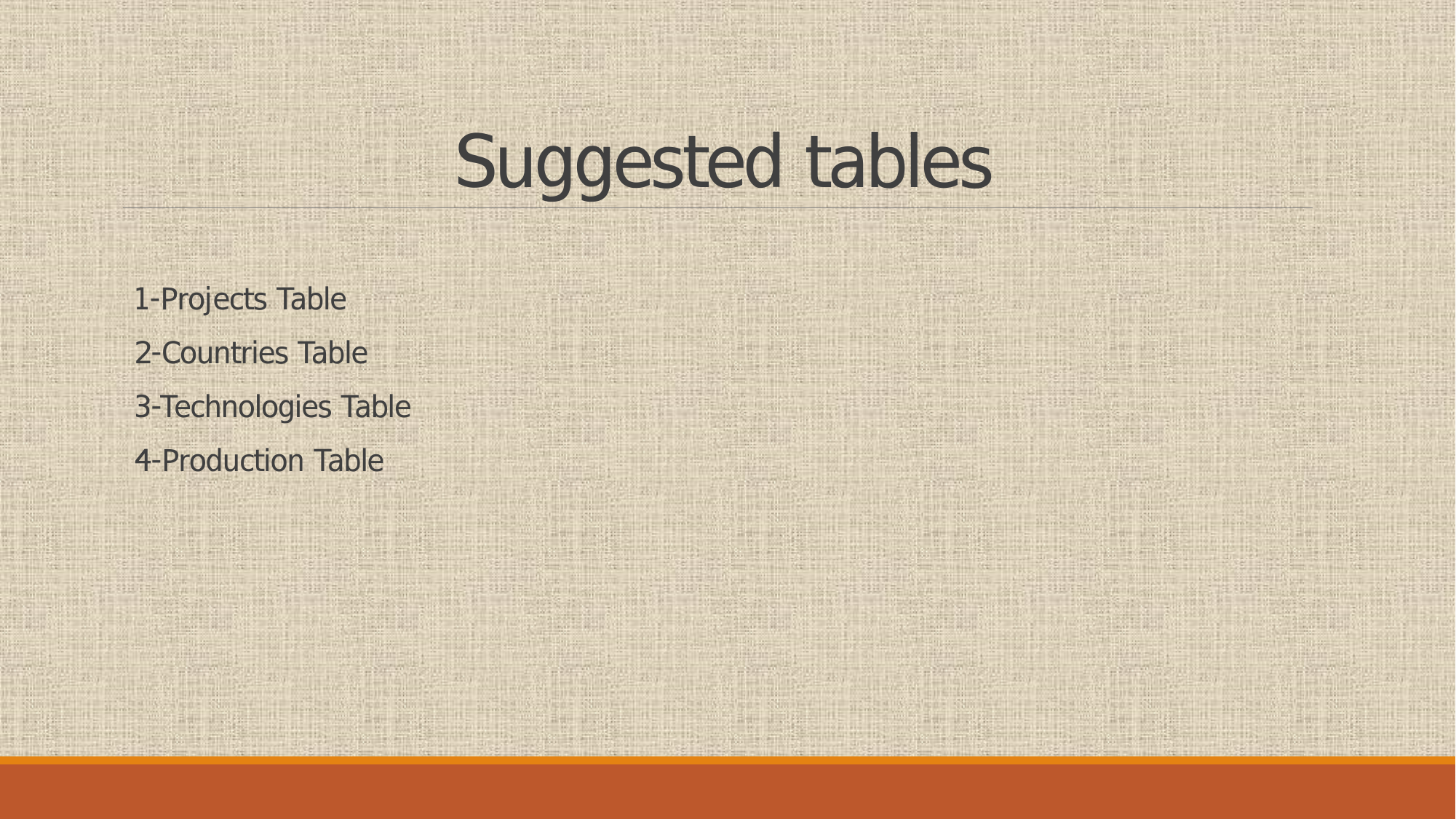

# Suggested tables

 1-Projects Table
2-Countries Table
3-Technologies Table
4-Production Table